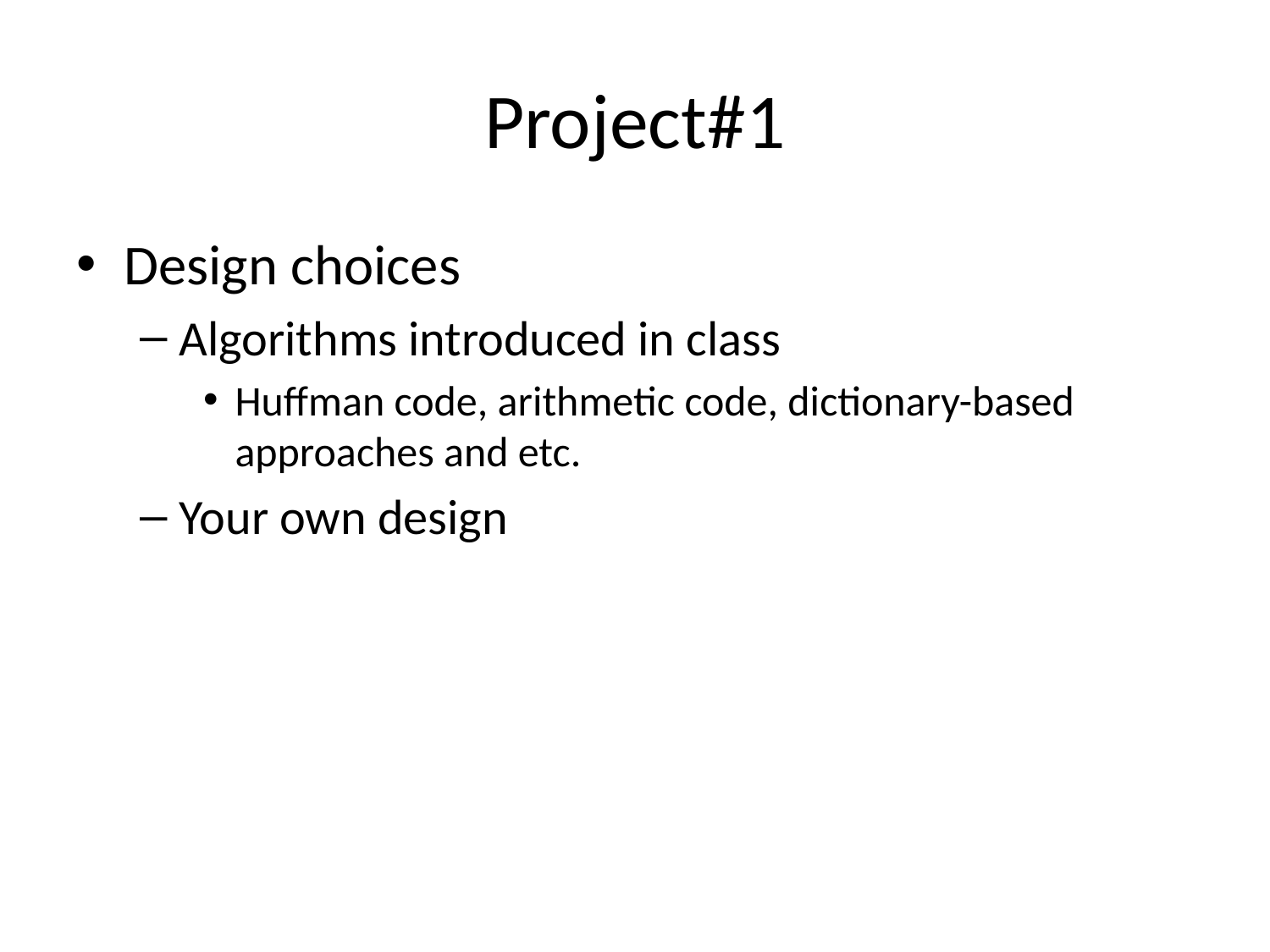

# Project#1
Design choices
Algorithms introduced in class
Huffman code, arithmetic code, dictionary-based approaches and etc.
Your own design